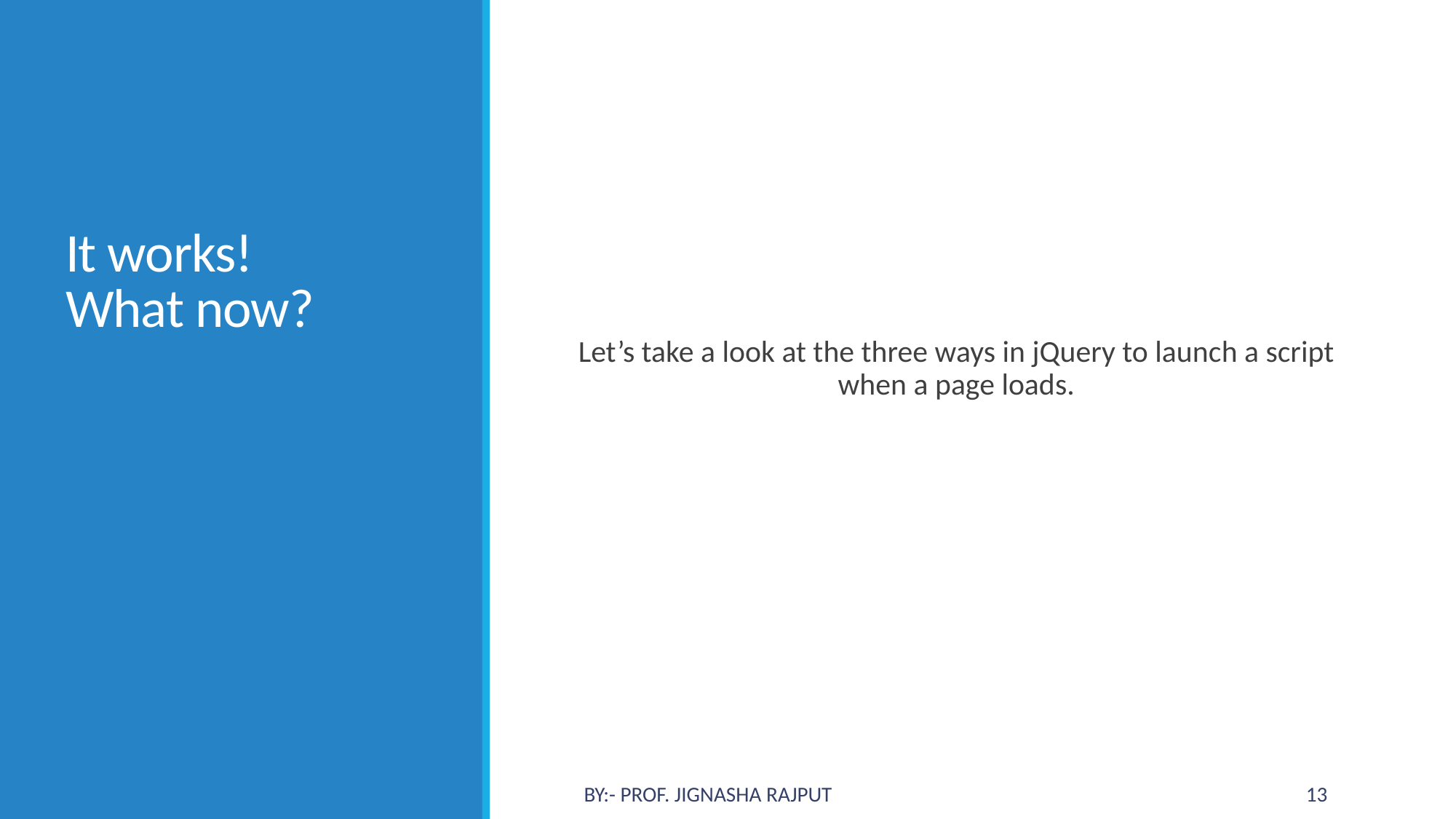

# It works! What now?
Let’s take a look at the three ways in jQuery to launch a script when a page loads.
By:- Prof. Jignasha Rajput
13